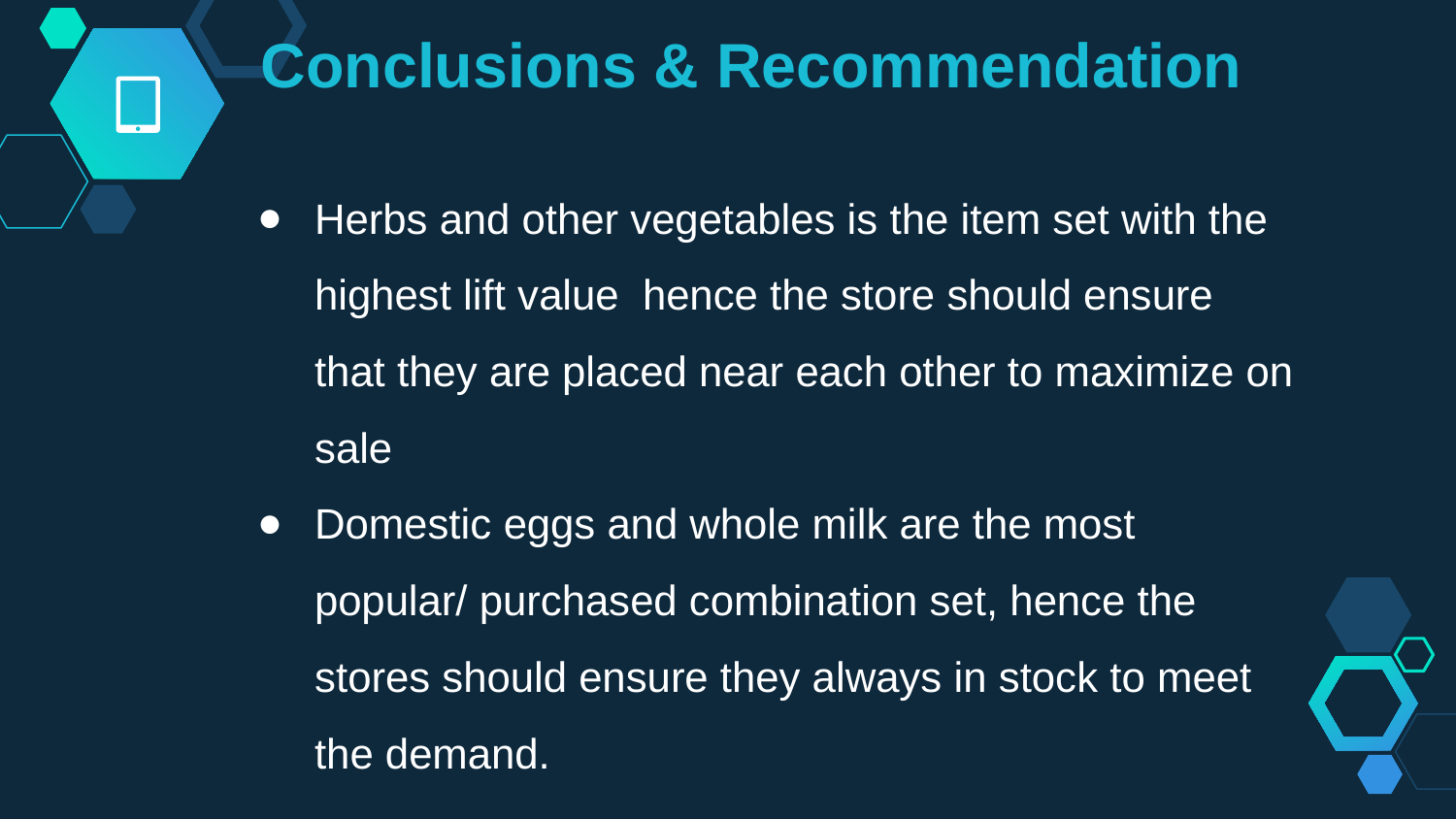

Conclusions & Recommendation

Herbs and other vegetables is the item set with the highest lift value  hence the store should ensure that they are placed near each other to maximize on sale
Domestic eggs and whole milk are the most popular/ purchased combination set, hence the stores should ensure they always in stock to meet the demand.